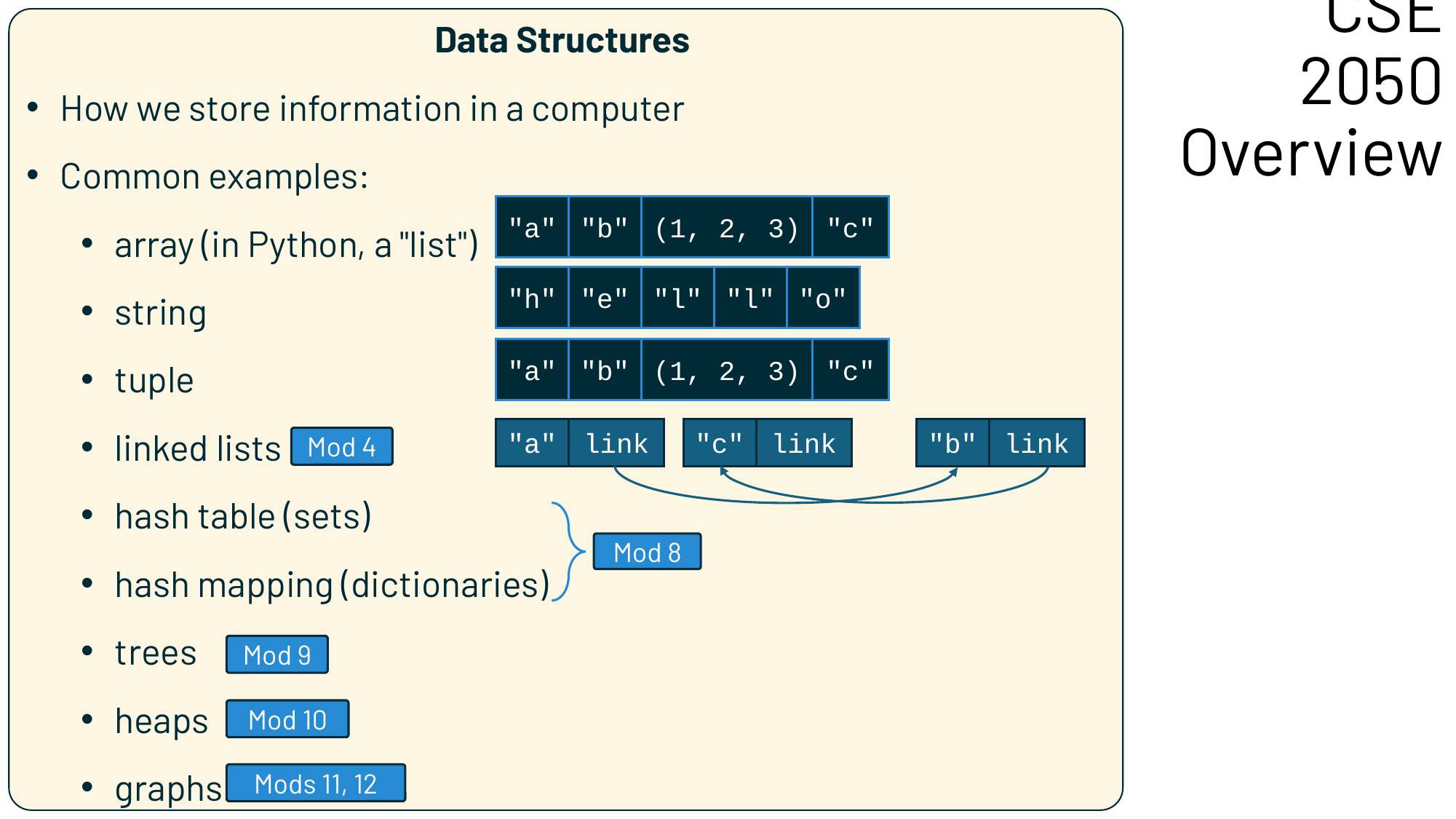

# CSE 2050 Overview
Data Structures
How we store information in a computer
Common examples:
array (in Python, a "list")
string
tuple
linked lists
hash table (sets)
hash mapping (dictionaries)
trees
heaps
graphs
"a"
"b"
(1, 2, 3)
"c"
"h"
"e"
"l"
"l"
"o"
"a"
"b"
(1, 2, 3)
"c"
"a"
link
"c"
link
"b"
link

Mod 4

Mod 8
Mod 9
Mod 10
Mods 11, 12